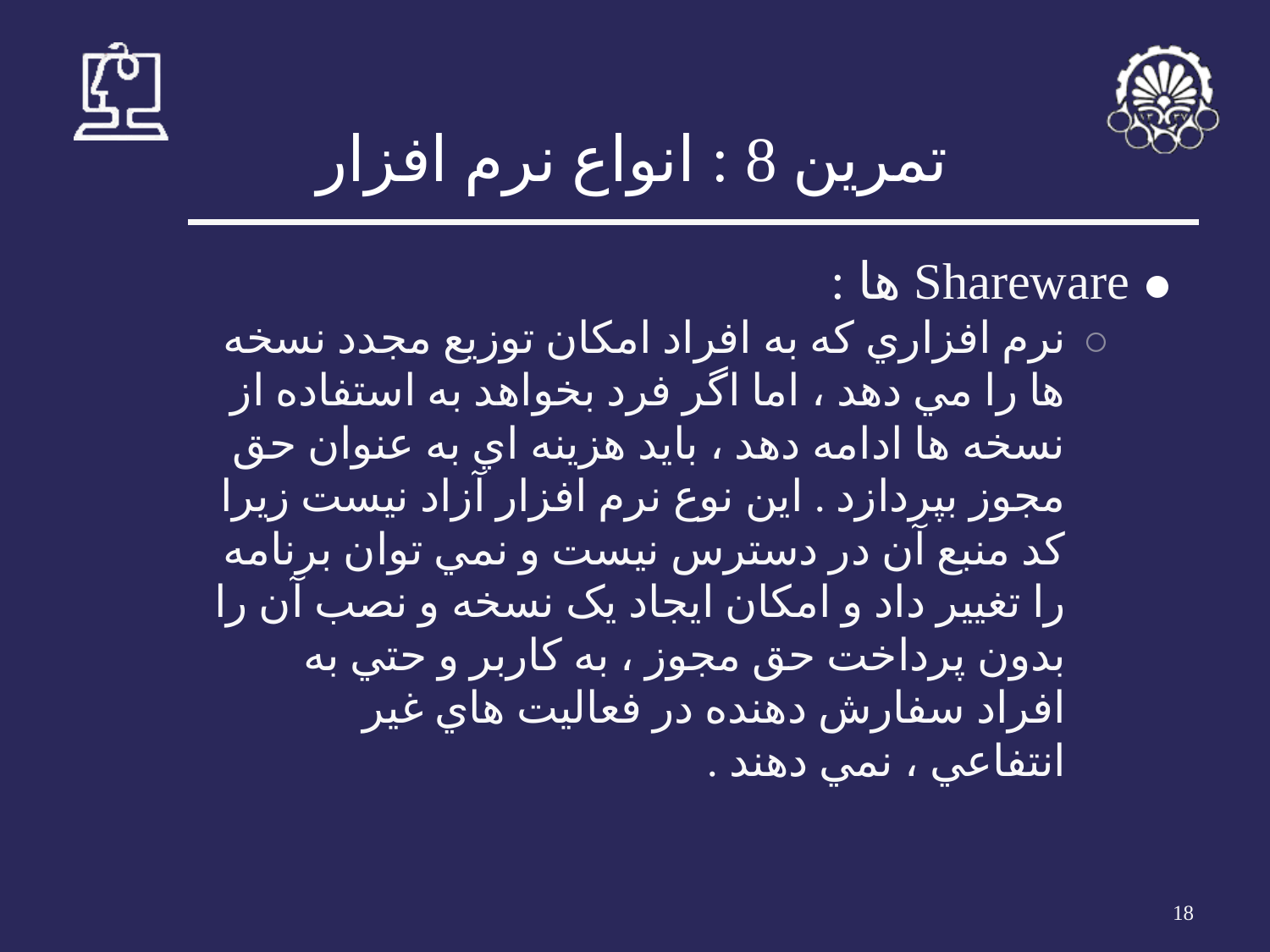

# تمرین 8 : انواع نرم افزار

Shareware ها :
نرم افزاري که به افراد امکان توزيع مجدد نسخه ها را مي دهد ، اما اگر فرد بخواهد به استفاده از نسخه ها ادامه دهد ، باید هزينه اي به عنوان حق مجوز بپردازد . اين نوع نرم افزار آزاد نيست زیرا کد منبع آن در دسترس نيست و نمي توان برنامه را تغيير داد و امکان ايجاد يک نسخه و نصب آن را بدون پرداخت حق مجوز ، به کاربر و حتي به افراد سفارش دهنده در فعاليت هاي غير انتفاعي ، نمي دهند .

18